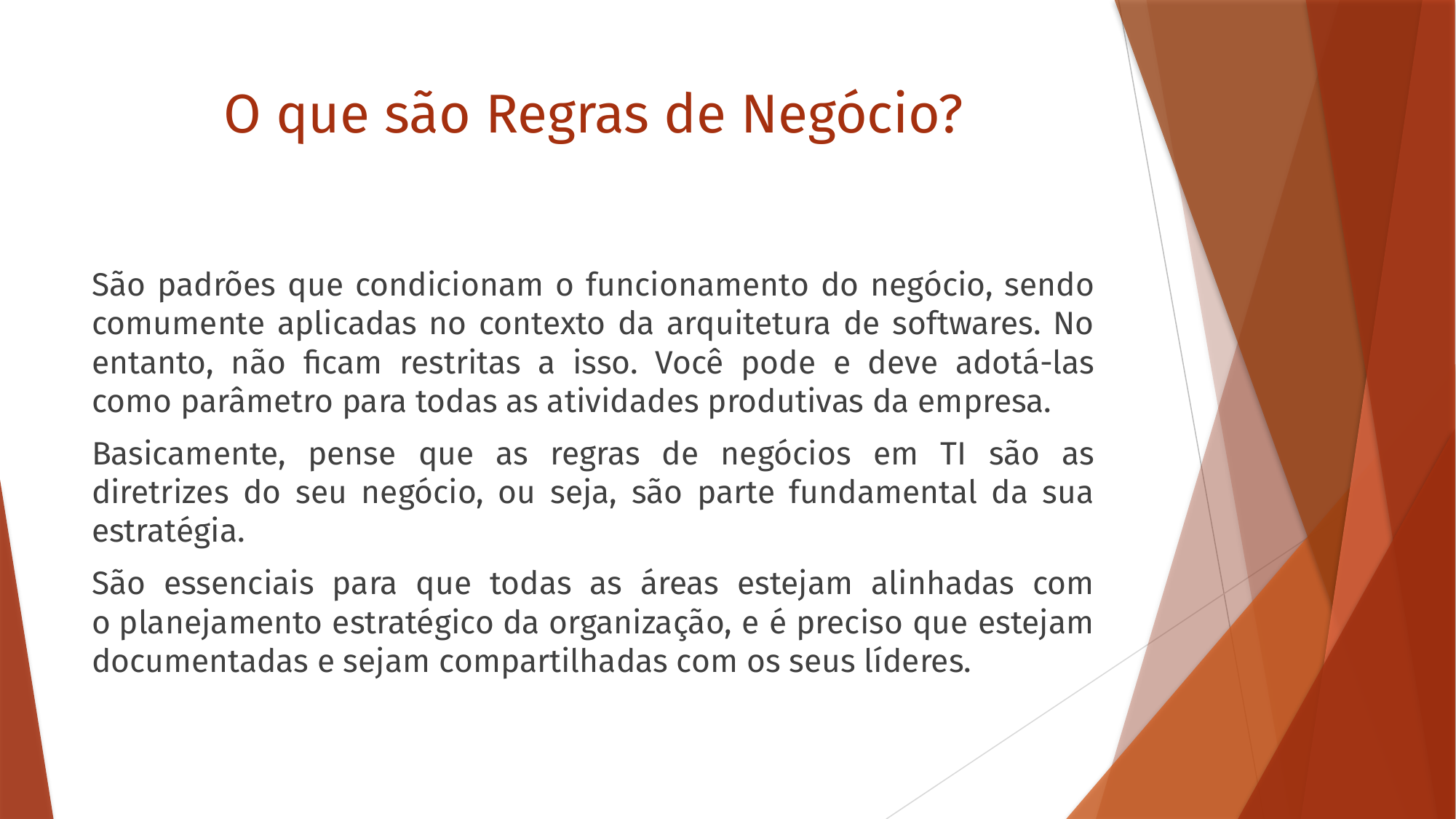

# O que são Regras de Negócio?
São padrões que condicionam o funcionamento do negócio, sendo comumente aplicadas no contexto da arquitetura de softwares. No entanto, não ficam restritas a isso. Você pode e deve adotá-las como parâmetro para todas as atividades produtivas da empresa.
Basicamente, pense que as regras de negócios em TI são as diretrizes do seu negócio, ou seja, são parte fundamental da sua estratégia.
São essenciais para que todas as áreas estejam alinhadas com o planejamento estratégico da organização, e é preciso que estejam documentadas e sejam compartilhadas com os seus líderes.